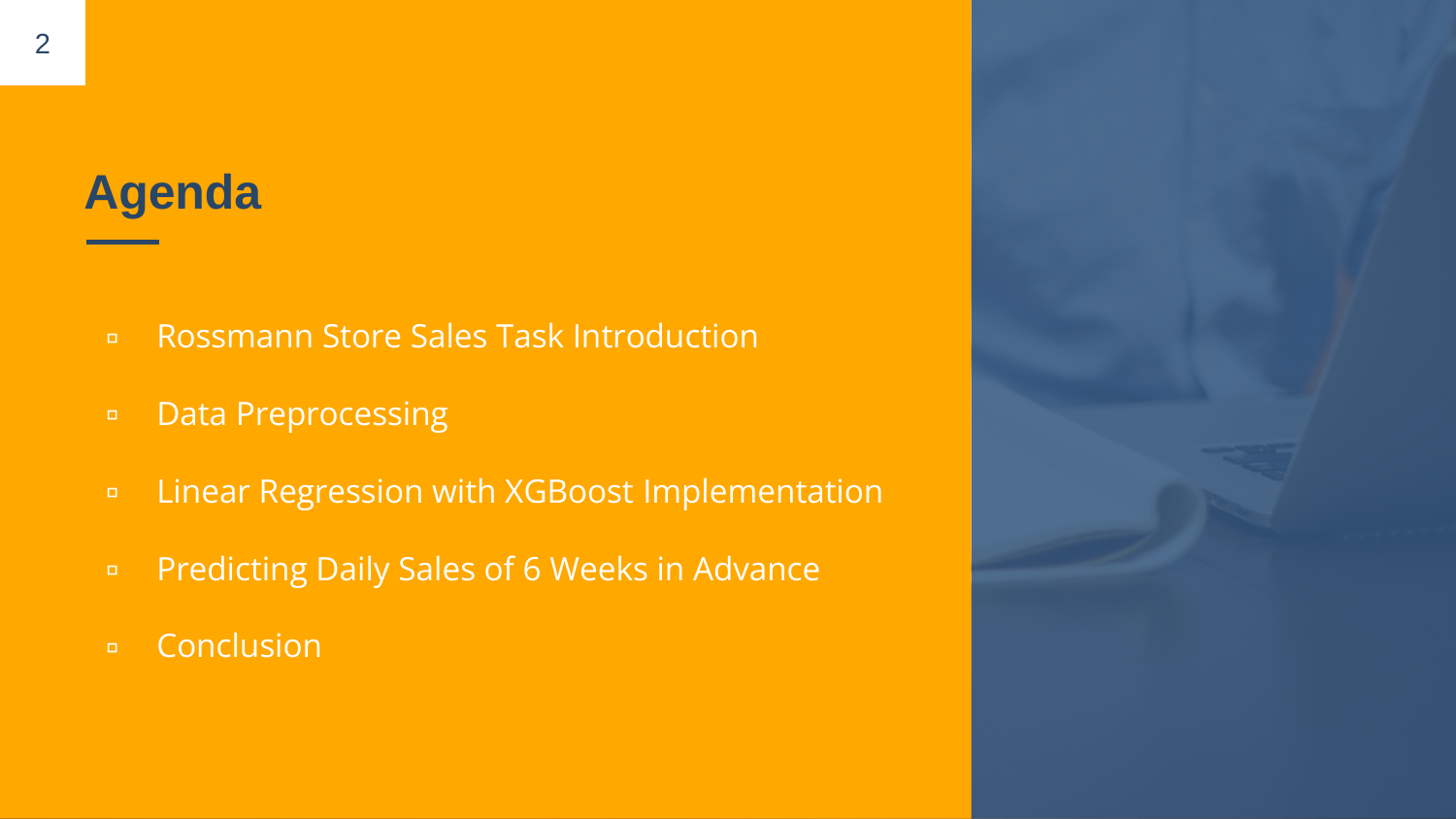

2
# Agenda
Rossmann Store Sales Task Introduction

Data Preprocessing

Linear Regression with XGBoost Implementation
Predicting Daily Sales of 6 Weeks in Advance

Conclusion